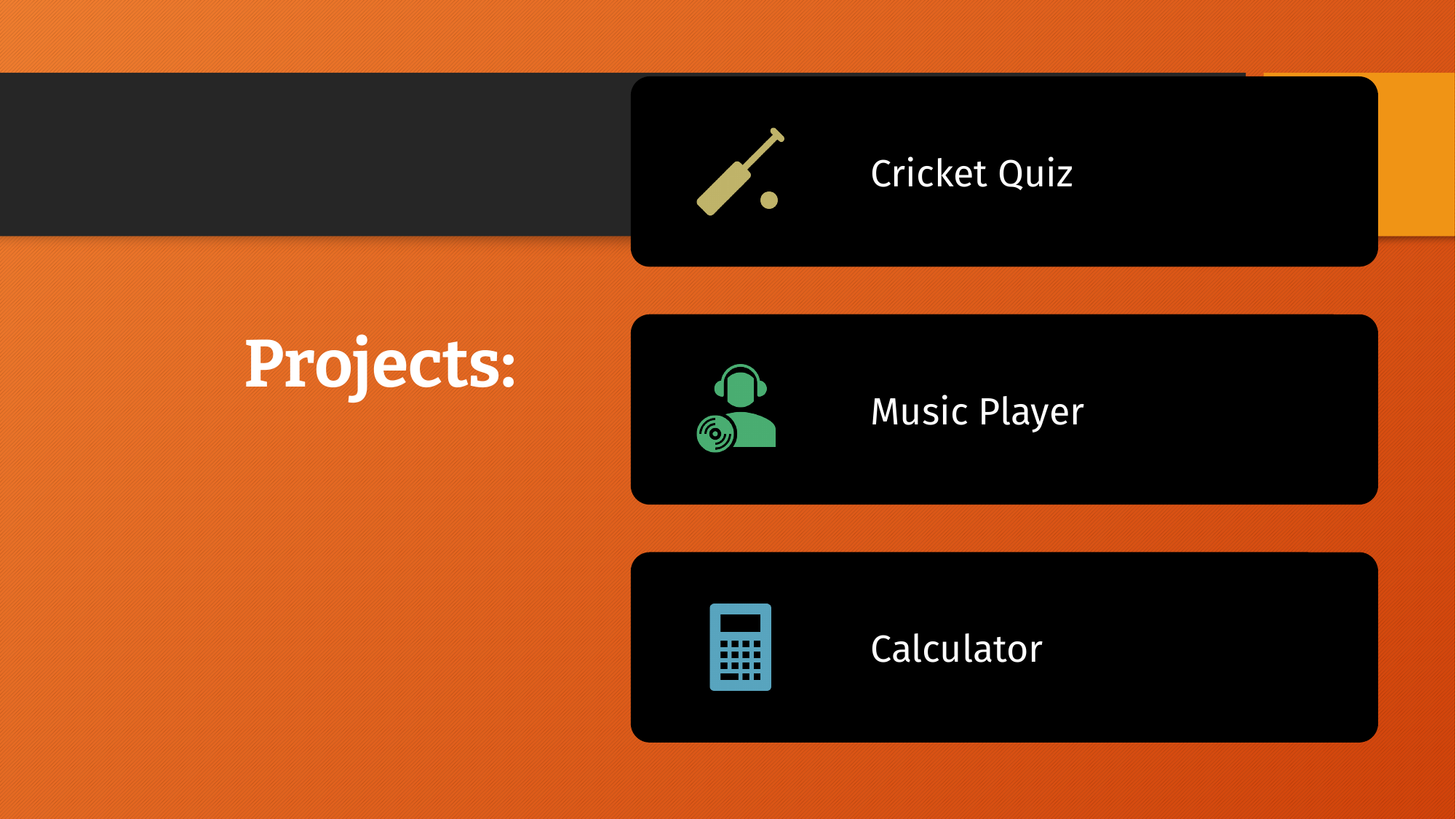

Cricket Quiz
Music Player
Calculator
# Projects: